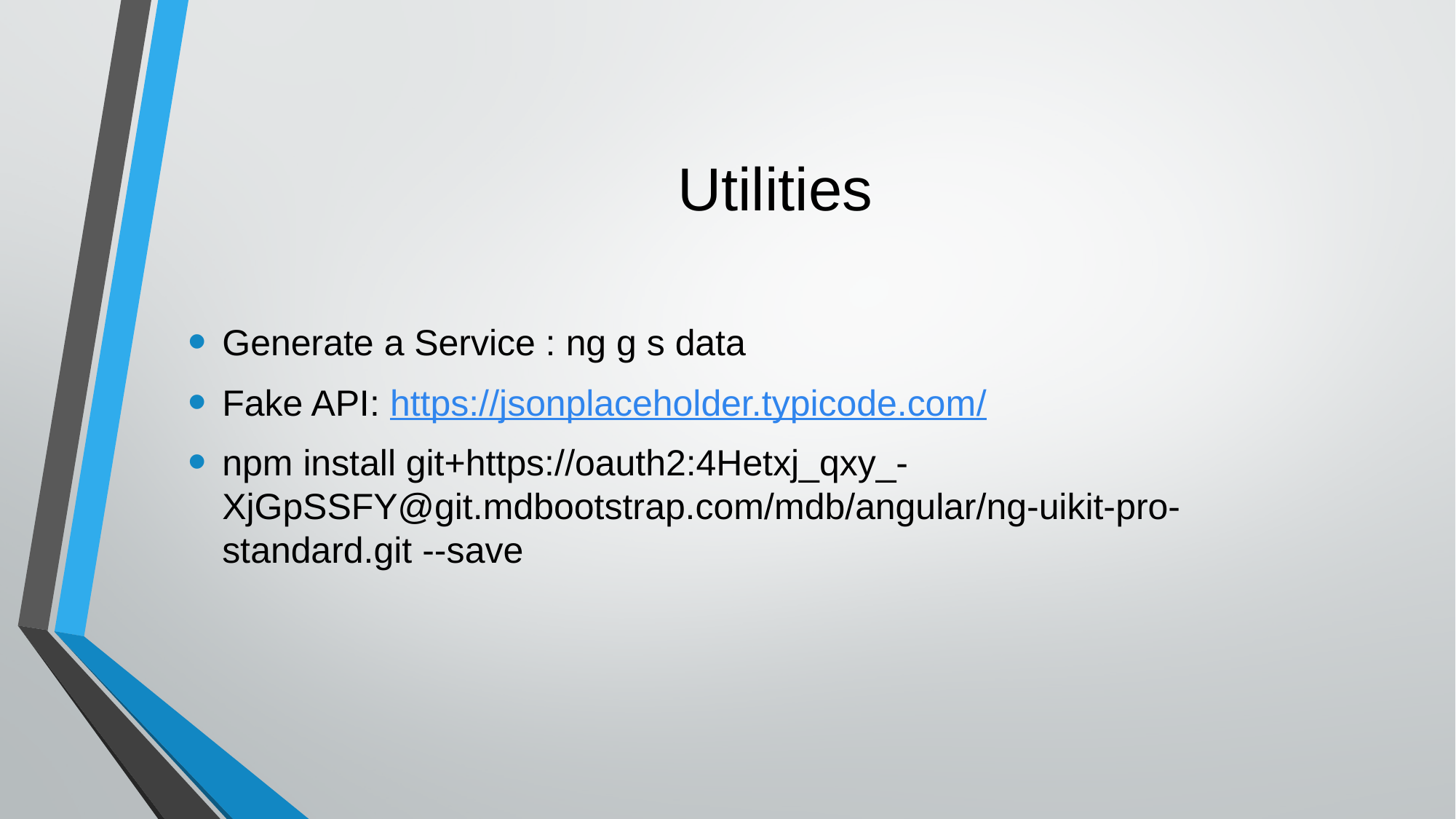

# Utilities
Generate a Service : ng g s data
Fake API: https://jsonplaceholder.typicode.com/
npm install git+https://oauth2:4Hetxj_qxy_-XjGpSSFY@git.mdbootstrap.com/mdb/angular/ng-uikit-pro-standard.git --save